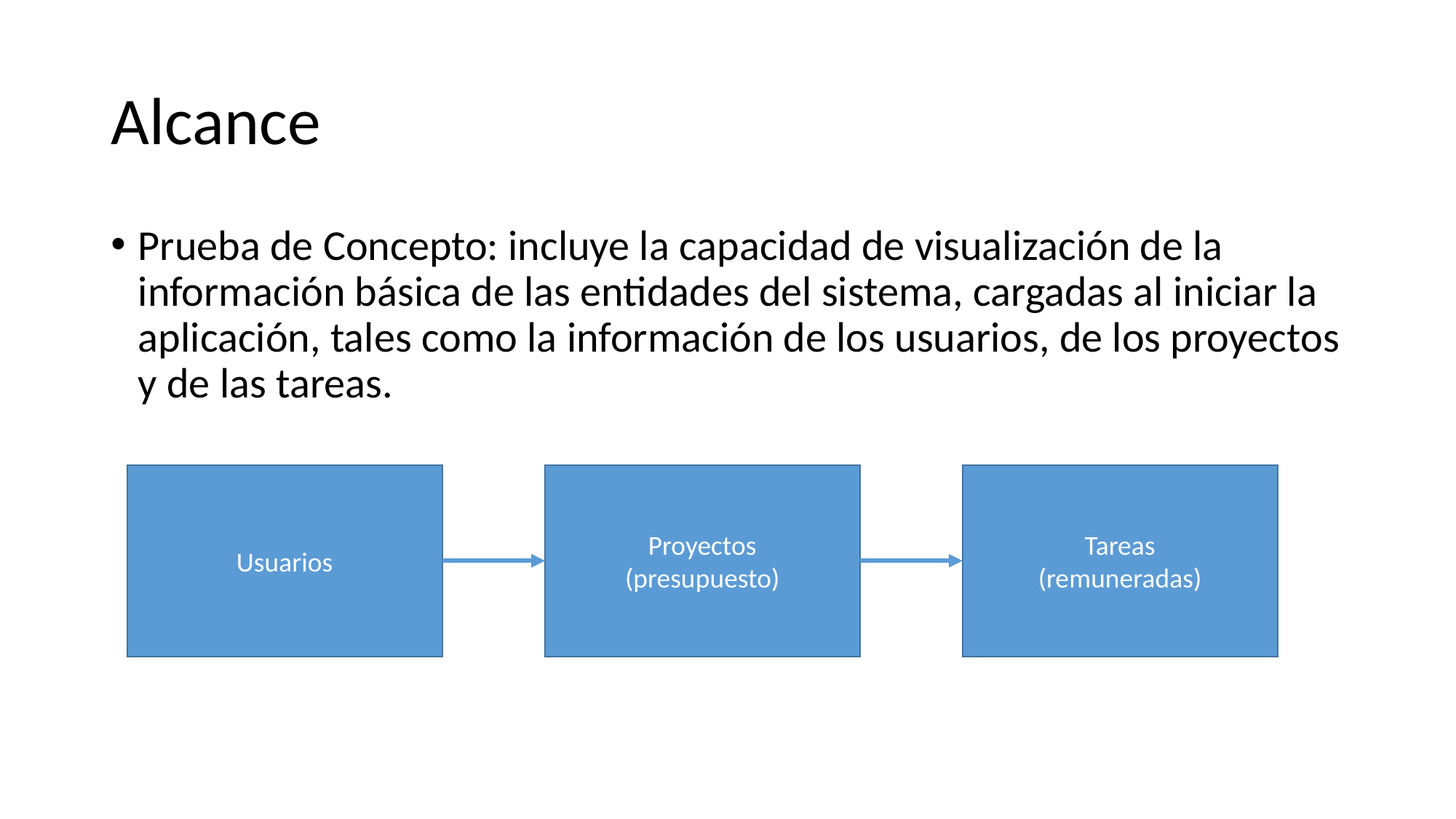

# Alcance
Prueba de Concepto: incluye la capacidad de visualización de la información básica de las entidades del sistema, cargadas al iniciar la aplicación, tales como la información de los usuarios, de los proyectos y de las tareas.

Usuarios
Proyectos
(presupuesto)
Tareas
(remuneradas)